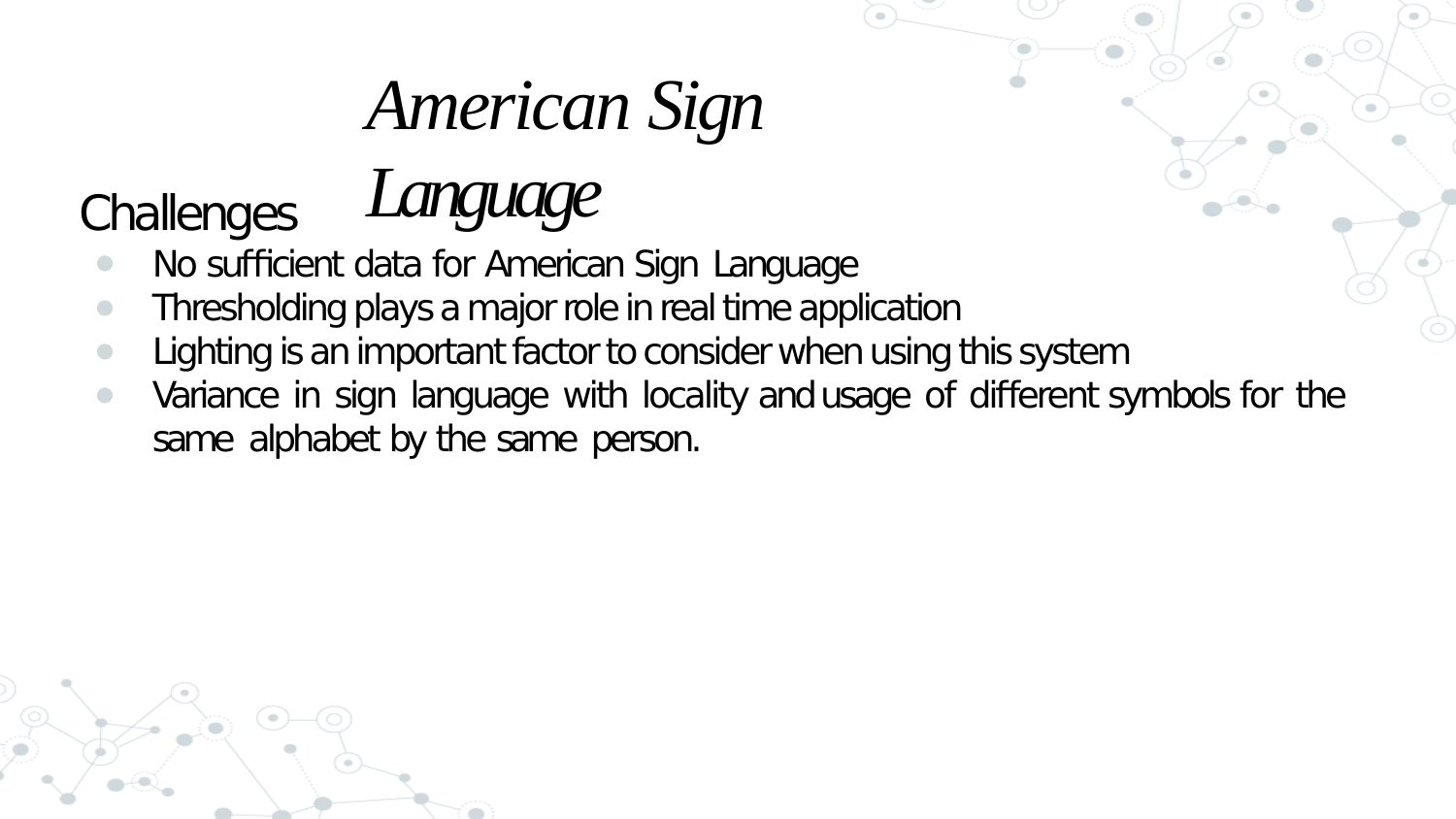

# American Sign Language
Challenges
No sufficient data for American Sign Language
Thresholding plays a major role in real time application
Lighting is an important factor to consider when using this system
Variance in sign language with locality and usage of different symbols for the same  alphabet by the same person.